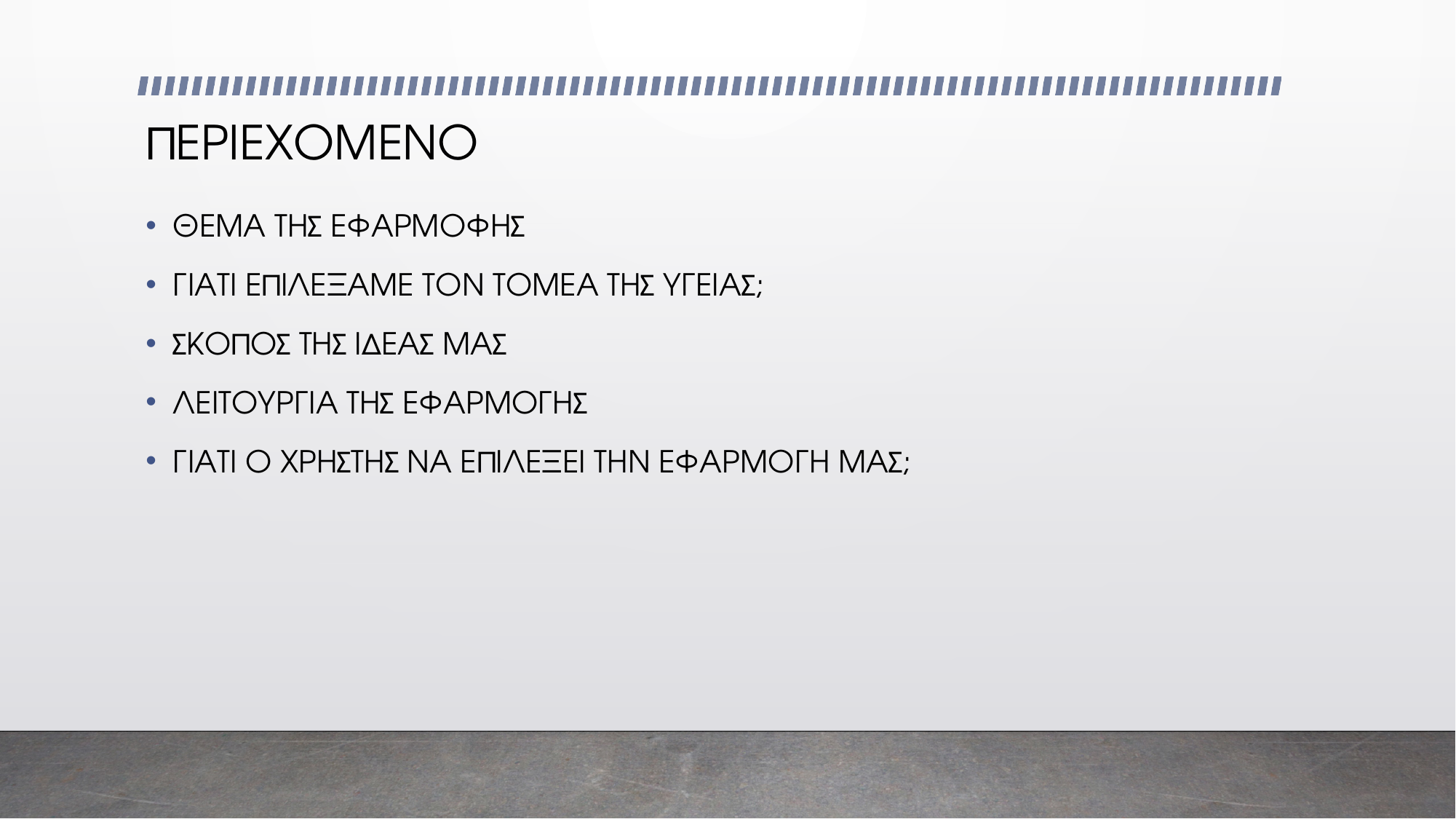

# ΠΕΡΙΕΧΟΜΕΝΟ
ΘΕΜΑ ΤΗΣ ΕΦΑΡΜΟΦΗΣ
ΓΙΑΤΙ ΕΠΙΛΕΞΑΜΕ ΤΟΝ ΤΟΜΕΑ ΤΗΣ ΥΓΕΙΑΣ;
ΣΚΟΠΟΣ ΤΗΣ ΙΔΕΑΣ ΜΑΣ
ΛΕΙΤΟΥΡΓΙΑ ΤΗΣ ΕΦΑΡΜΟΓΗΣ
ΓΙΑΤΙ Ο ΧΡΗΣΤΗΣ ΝΑ ΕΠΙΛΕΞΕΙ ΤΗΝ ΕΦΑΡΜΟΓΗ ΜΑΣ;